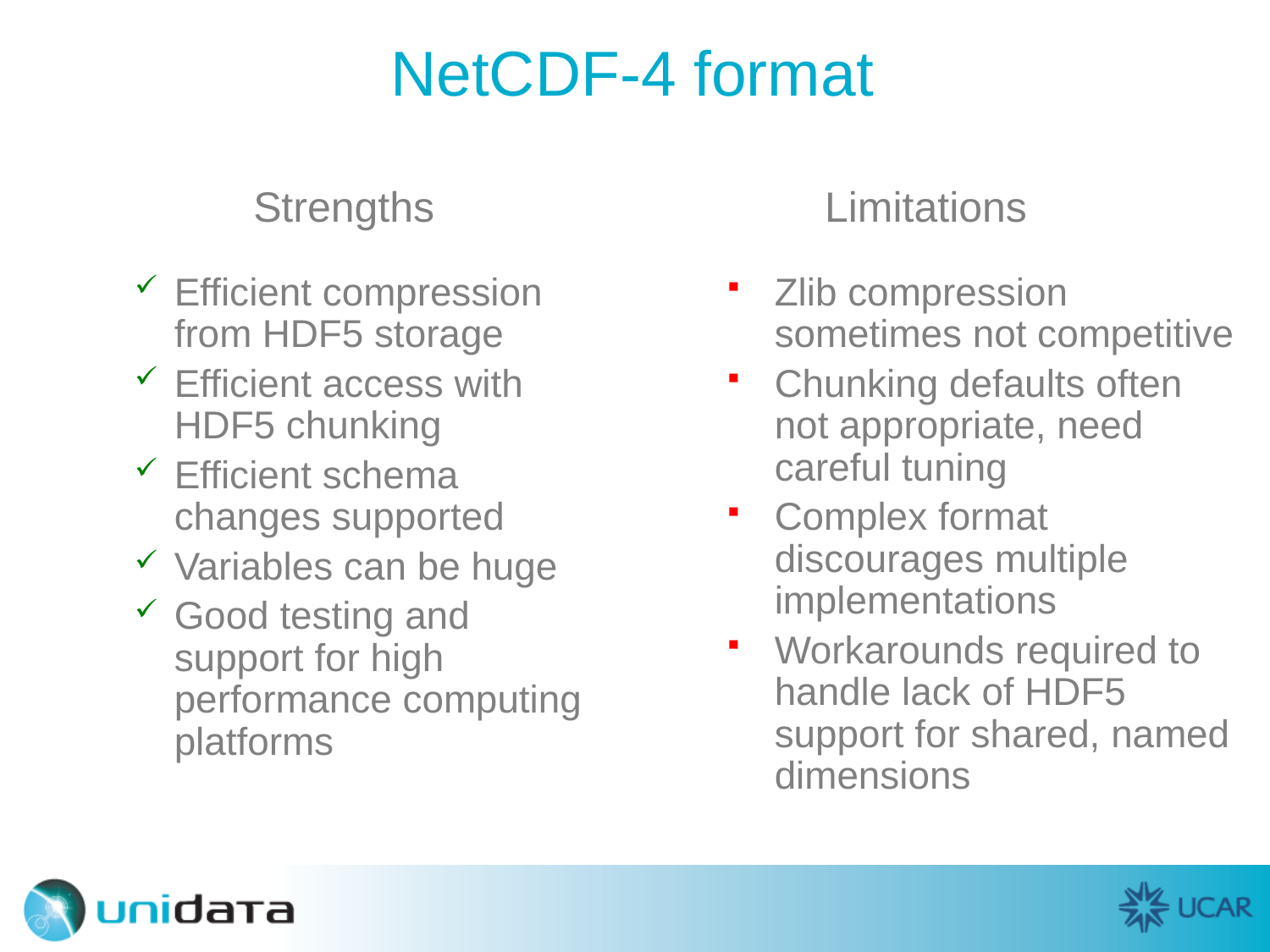

# NetCDF-4 format
Strengths
Limitations
Efficient compression from HDF5 storage
Efficient access with HDF5 chunking
Efficient schema changes supported
Variables can be huge
Good testing and support for high performance computing platforms

Zlib compression sometimes not competitive
Chunking defaults often not appropriate, need careful tuning
Complex format discourages multiple implementations
Workarounds required to handle lack of HDF5 support for shared, named dimensions